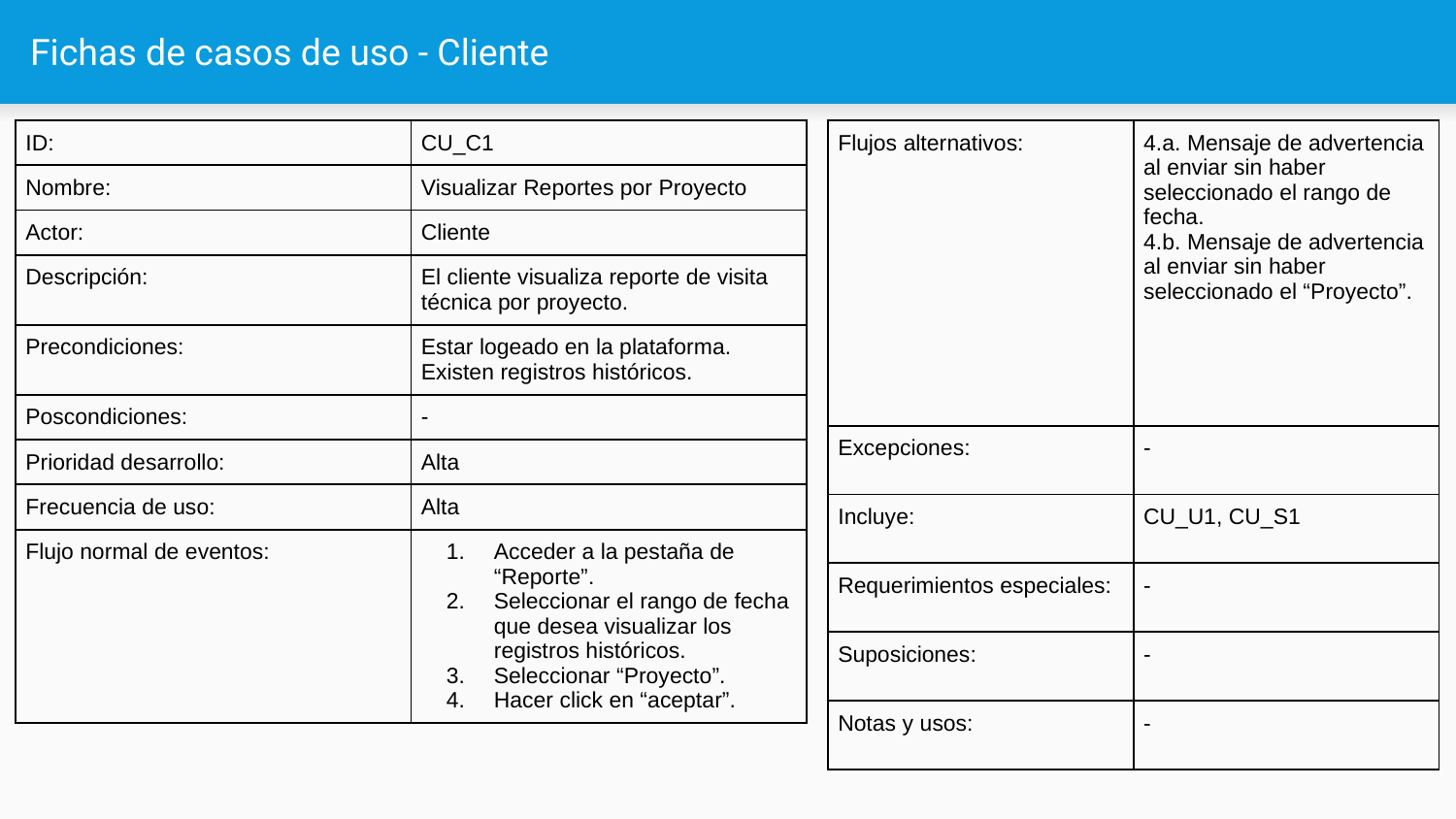

# Fichas de casos de uso - Cliente
| ID: | CU\_C1 |
| --- | --- |
| Nombre: | Visualizar Reportes por Proyecto |
| Actor: | Cliente |
| Descripción: | El cliente visualiza reporte de visita técnica por proyecto. |
| Precondiciones: | Estar logeado en la plataforma. Existen registros históricos. |
| Poscondiciones: | - |
| Prioridad desarrollo: | Alta |
| Frecuencia de uso: | Alta |
| Flujo normal de eventos: | Acceder a la pestaña de “Reporte”. Seleccionar el rango de fecha que desea visualizar los registros históricos. Seleccionar “Proyecto”. Hacer click en “aceptar”. |
| Flujos alternativos: | 4.a. Mensaje de advertencia al enviar sin haber seleccionado el rango de fecha. 4.b. Mensaje de advertencia al enviar sin haber seleccionado el “Proyecto”. |
| --- | --- |
| Excepciones: | - |
| Incluye: | CU\_U1, CU\_S1 |
| Requerimientos especiales: | - |
| Suposiciones: | - |
| Notas y usos: | - |